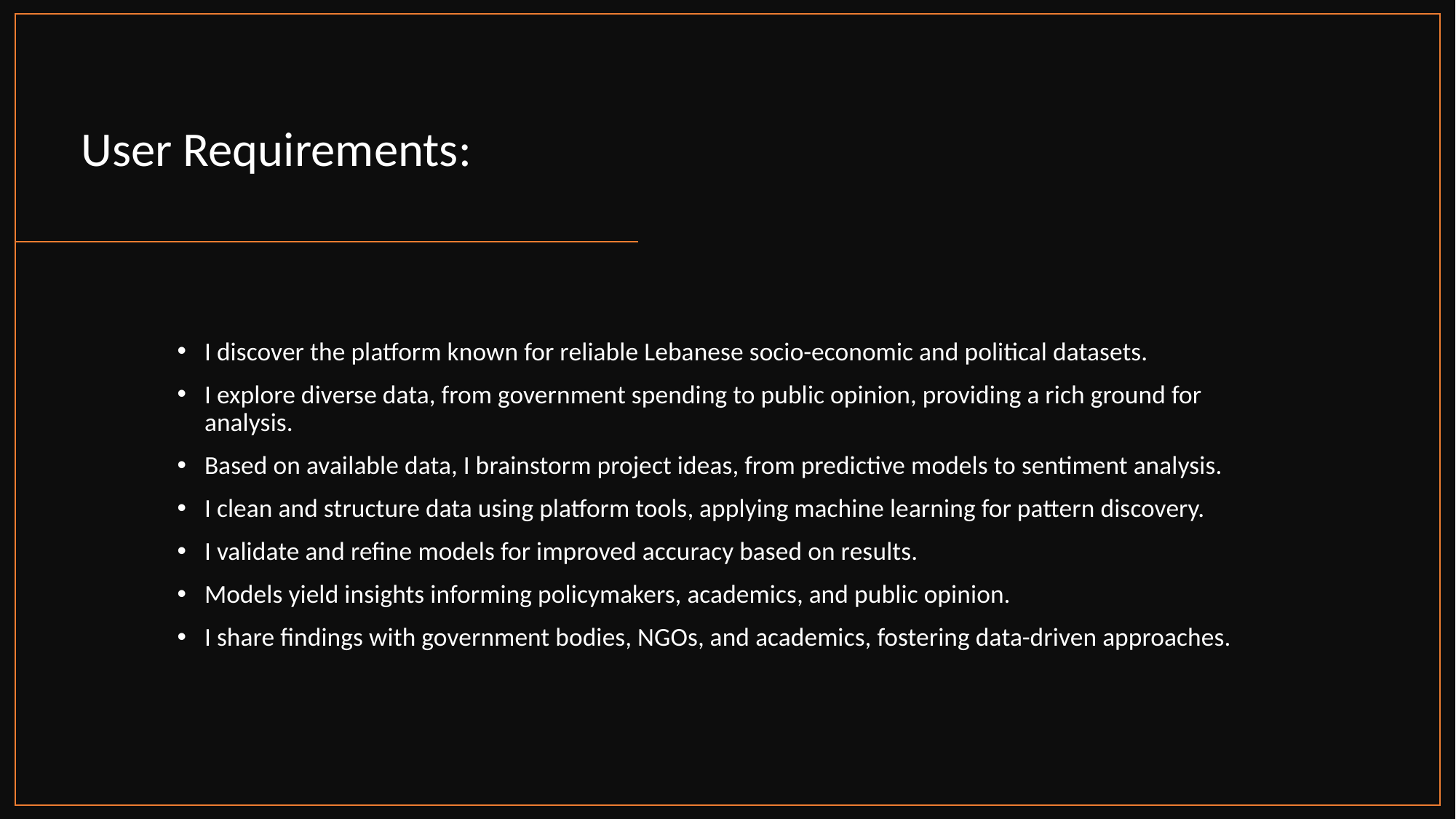

User Requirements:

I discover the platform known for reliable Lebanese socio-economic and political datasets.
I explore diverse data, from government spending to public opinion, providing a rich ground for analysis.
Based on available data, I brainstorm project ideas, from predictive models to sentiment analysis.
I clean and structure data using platform tools, applying machine learning for pattern discovery.
I validate and refine models for improved accuracy based on results.
Models yield insights informing policymakers, academics, and public opinion.
I share findings with government bodies, NGOs, and academics, fostering data-driven approaches.